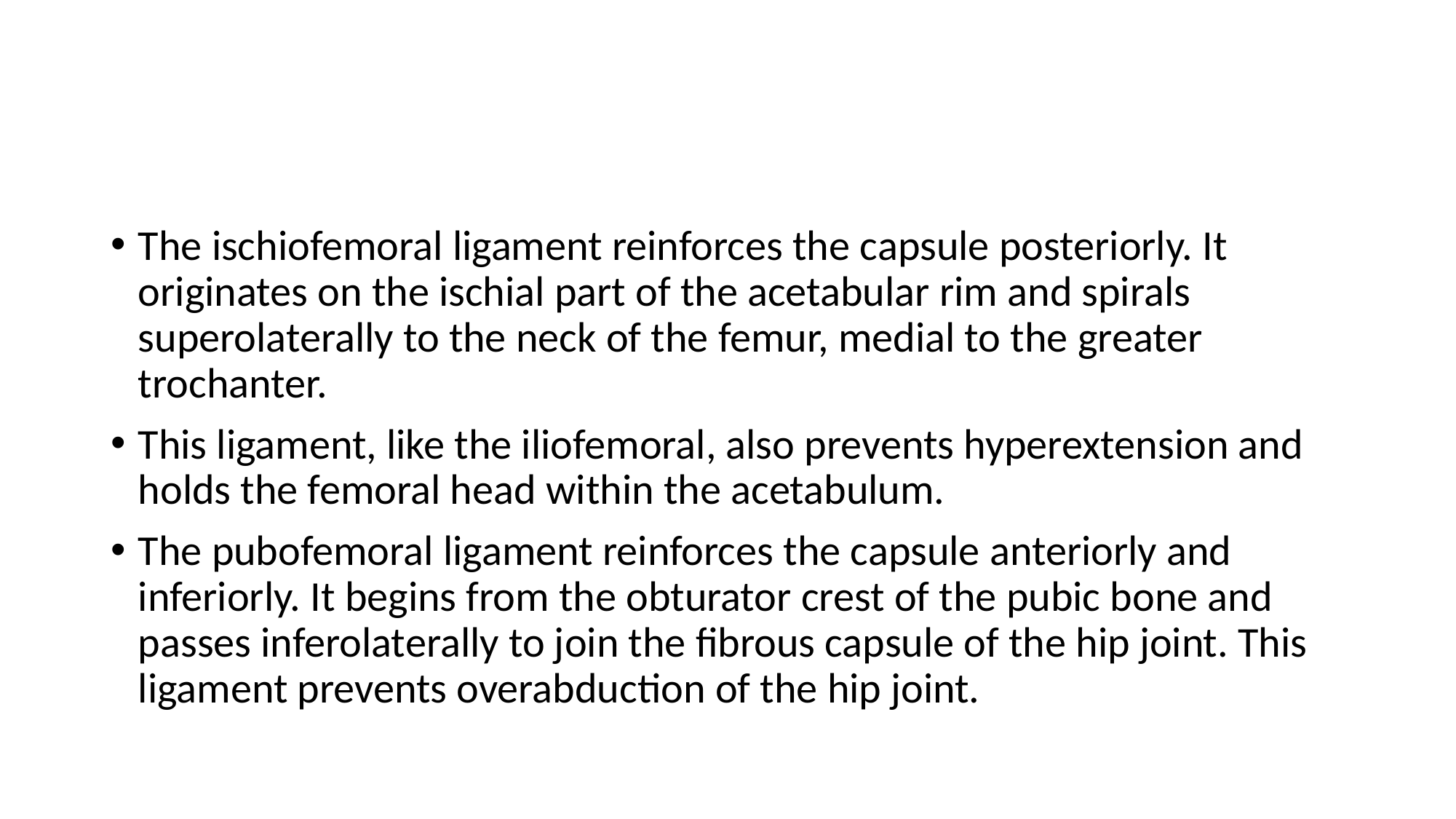

#
The ischiofemoral ligament reinforces the capsule posteriorly. It originates on the ischial part of the acetabular rim and spirals superolaterally to the neck of the femur, medial to the greater trochanter.
This ligament, like the iliofemoral, also prevents hyperextension and holds the femoral head within the acetabulum.
The pubofemoral ligament reinforces the capsule anteriorly and inferiorly. It begins from the obturator crest of the pubic bone and passes inferolaterally to join the fibrous capsule of the hip joint. This ligament prevents overabduction of the hip joint.